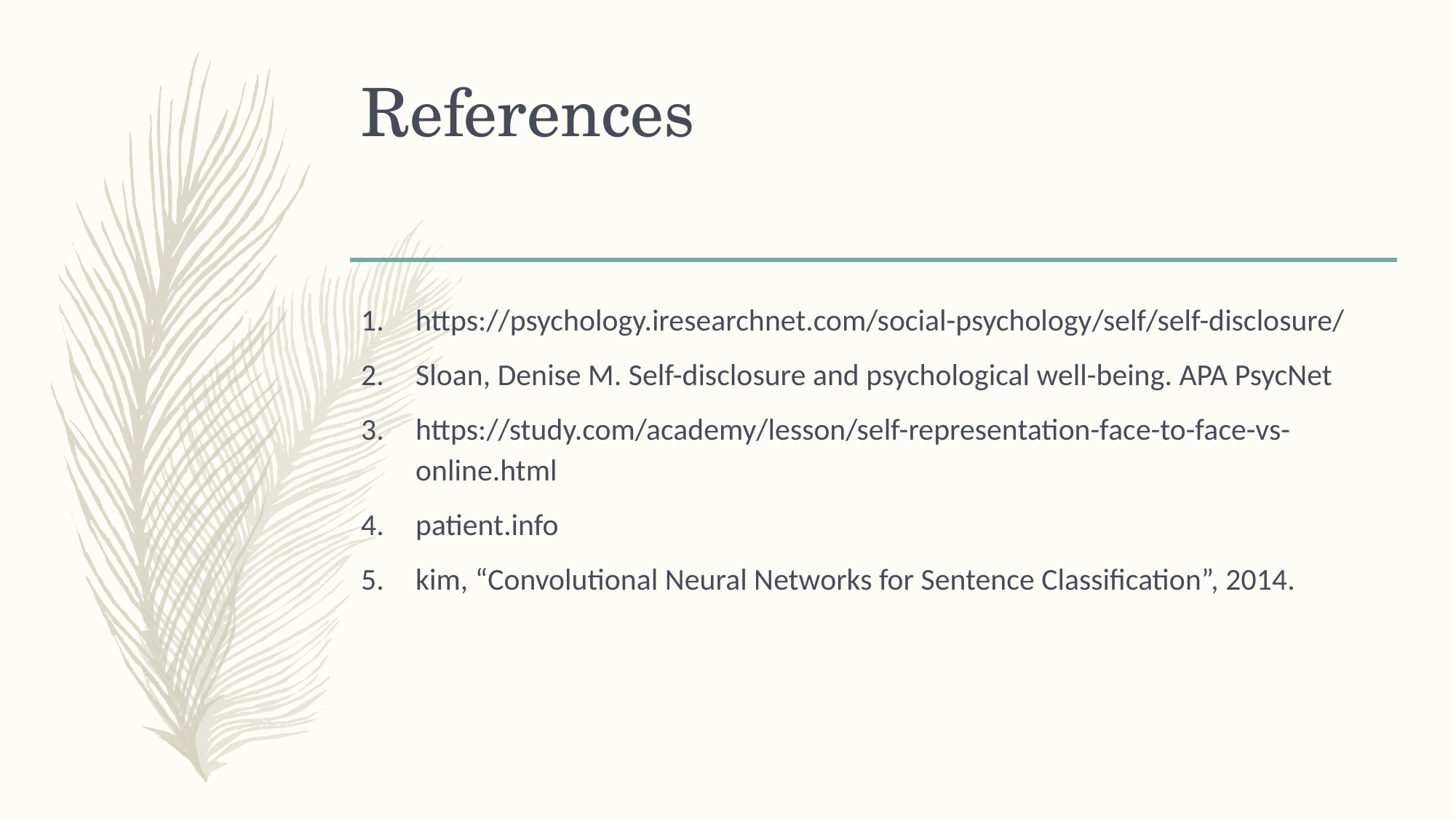

# References
https://psychology.iresearchnet.com/social-psychology/self/self-disclosure/
Sloan, Denise M. Self-disclosure and psychological well-being. APA PsycNet
https://study.com/academy/lesson/self-representation-face-to-face-vs-online.html
patient.info
kim, “Convolutional Neural Networks for Sentence Classification”, 2014.